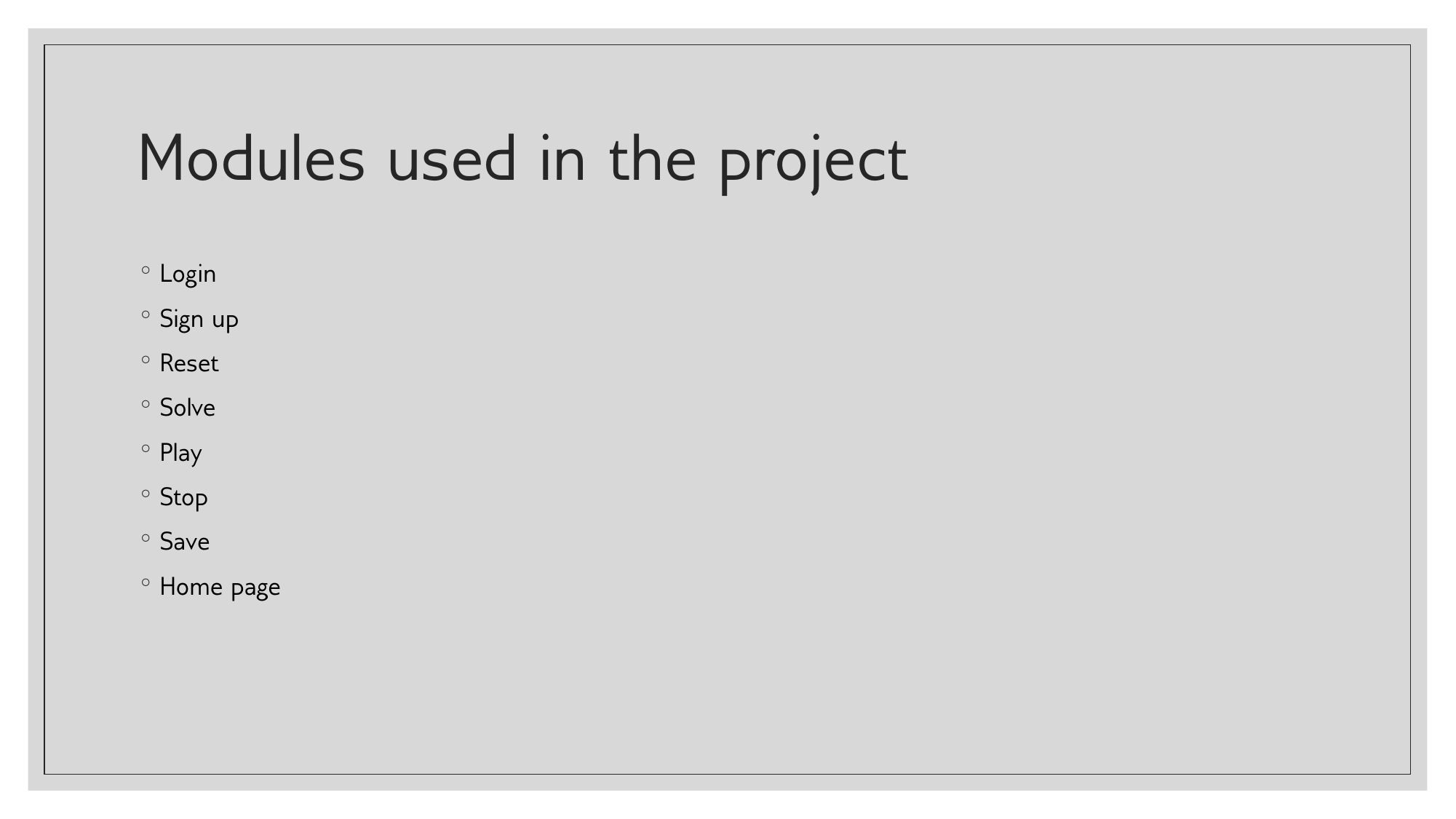

# Modules used in the project
Login
Sign up
Reset
Solve
Play
Stop
Save
Home page